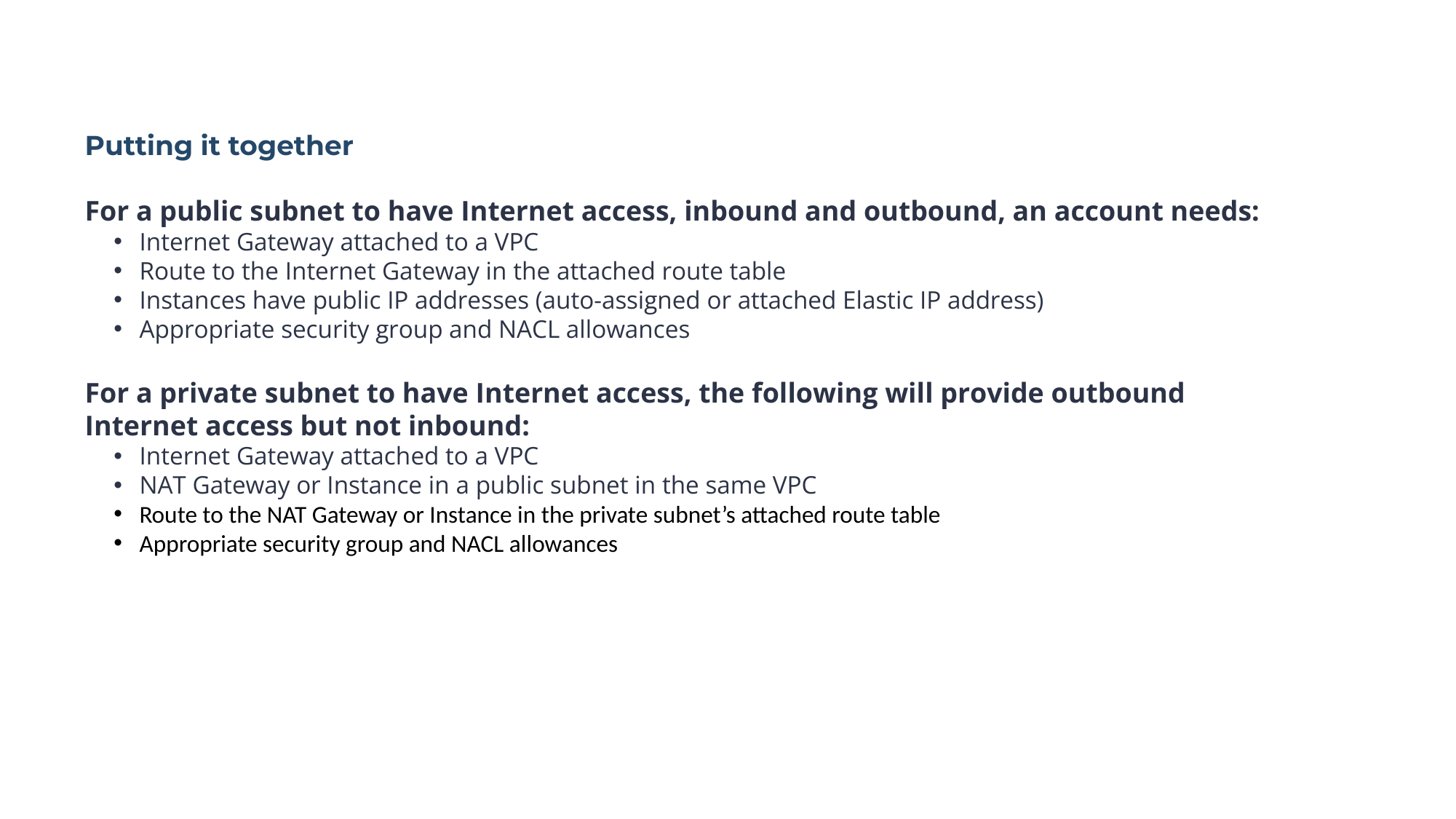

Putting it together

For a public subnet to have Internet access, inbound and outbound, an account needs:
Internet Gateway attached to a VPC
Route to the Internet Gateway in the attached route table
Instances have public IP addresses (auto-assigned or attached Elastic IP address)
Appropriate security group and NACL allowances

For a private subnet to have Internet access, the following will provide outbound Internet access but not inbound:
Internet Gateway attached to a VPC
NAT Gateway or Instance in a public subnet in the same VPC
Route to the NAT Gateway or Instance in the private subnet’s attached route table
Appropriate security group and NACL allowances